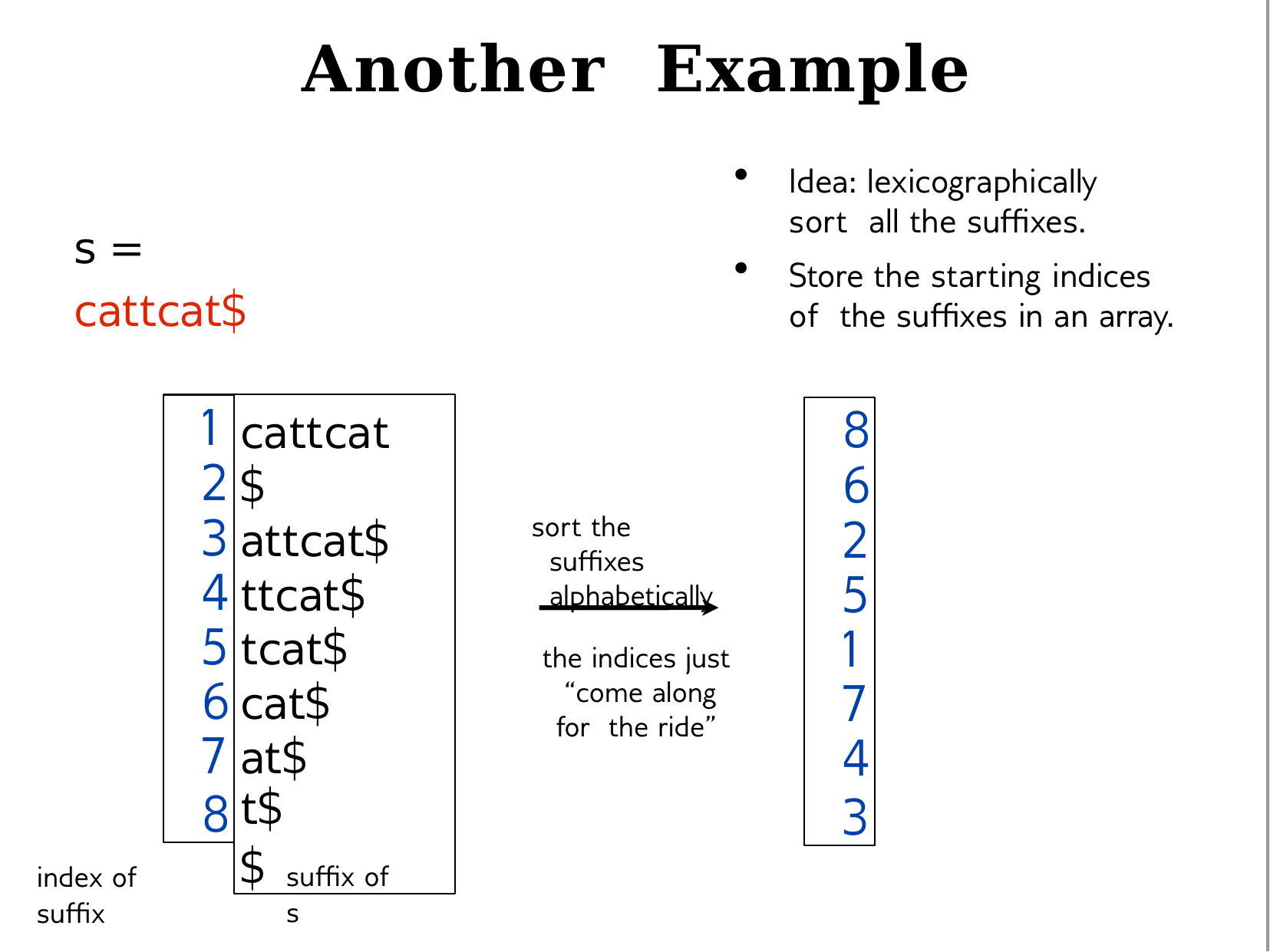

# Another  Example
Idea: lexicographically sort  all the suffixes.
Store the starting indices of  the suffixes in an array.
s	=	cattcat$
1
2
3
4
5
6
7
8
cattcat$  attcat$  ttcat$  tcat$  cat$  at$
t$
$
8
6
2
5
1
7
4
3
sort the suffixes  alphabetically

the indices just  “come along for  the ride”
suffix of s
index of suffix